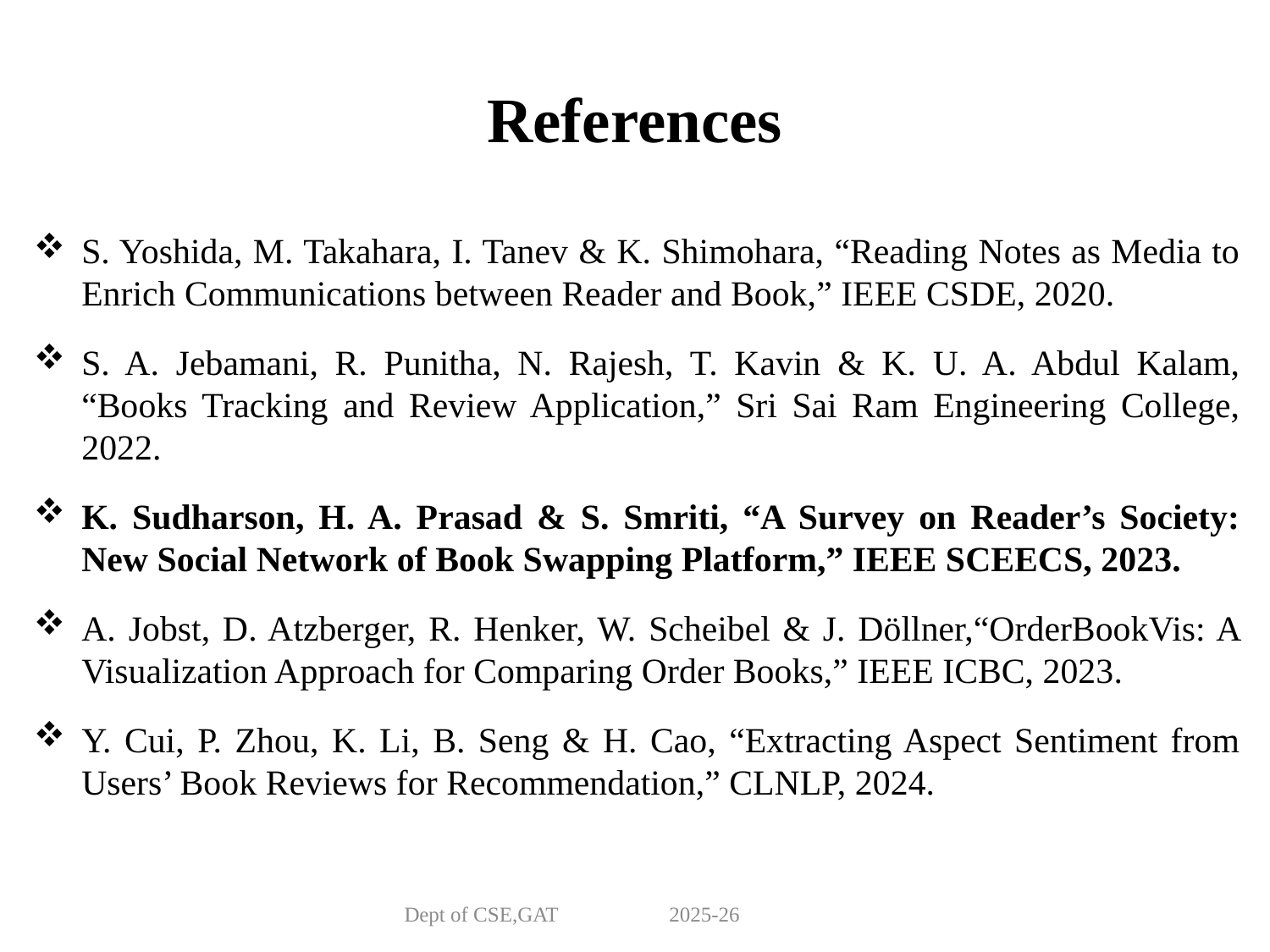

# References
S. Yoshida, M. Takahara, I. Tanev & K. Shimohara, “Reading Notes as Media to Enrich Communications between Reader and Book,” IEEE CSDE, 2020.

S. A. Jebamani, R. Punitha, N. Rajesh, T. Kavin & K. U. A. Abdul Kalam, “Books Tracking and Review Application,” Sri Sai Ram Engineering College, 2022.

K. Sudharson, H. A. Prasad & S. Smriti, “A Survey on Reader’s Society: New Social Network of Book Swapping Platform,” IEEE SCEECS, 2023.

A. Jobst, D. Atzberger, R. Henker, W. Scheibel & J. Döllner,“OrderBookVis: A Visualization Approach for Comparing Order Books,” IEEE ICBC, 2023.

Y. Cui, P. Zhou, K. Li, B. Seng & H. Cao, “Extracting Aspect Sentiment from Users’ Book Reviews for Recommendation,” CLNLP, 2024.
Dept of CSE,GAT                     2025-26